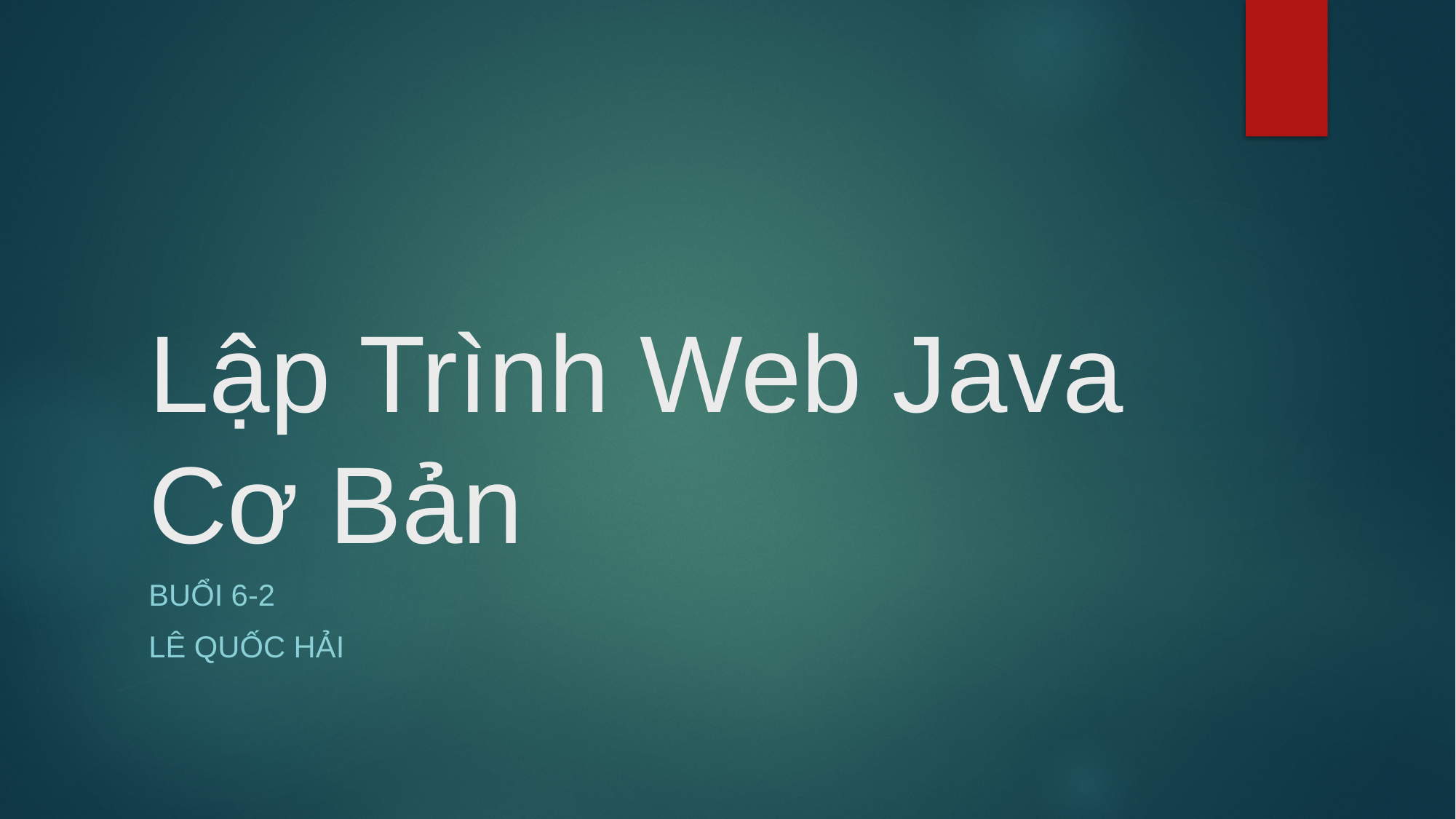

# Lập Trình Web Java Cơ Bản
Buổi 6-2
Lê quốc hải